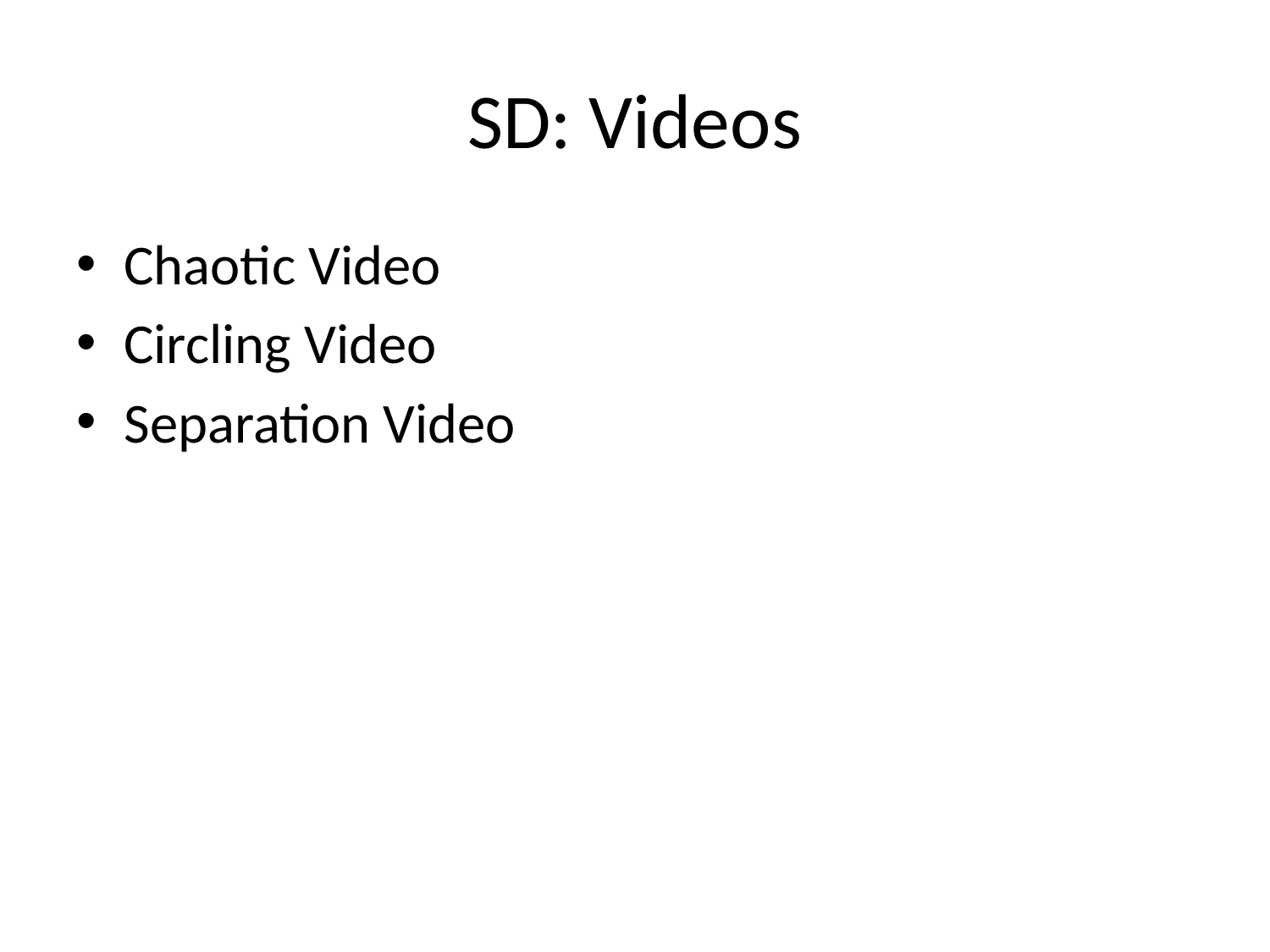

# SD: Videos
Chaotic Video
Circling Video
Separation Video